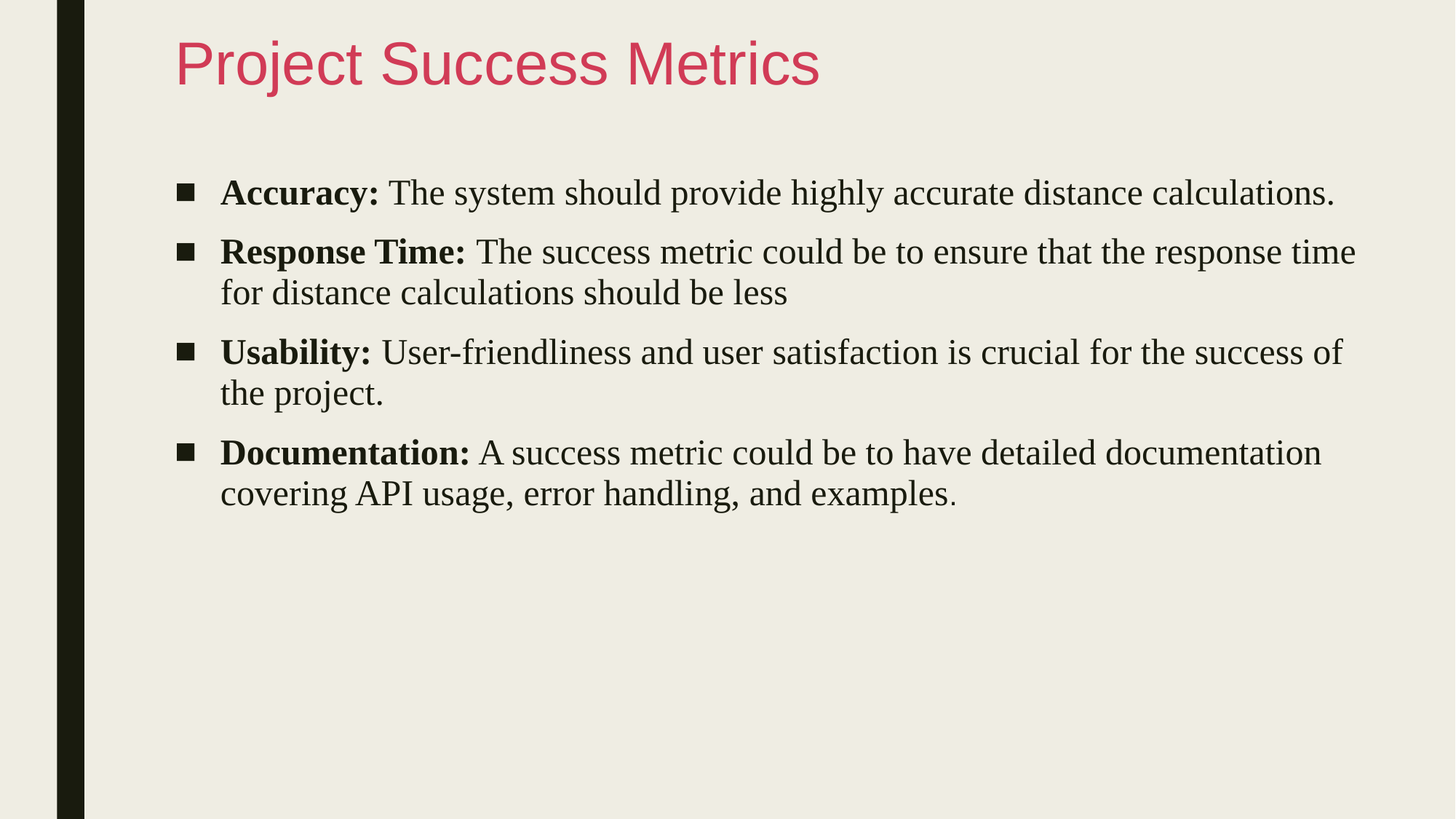

# Project Success Metrics
Accuracy: The system should provide highly accurate distance calculations.
Response Time: The success metric could be to ensure that the response time for distance calculations should be less
Usability: User-friendliness and user satisfaction is crucial for the success of the project.
Documentation: A success metric could be to have detailed documentation covering API usage, error handling, and examples.